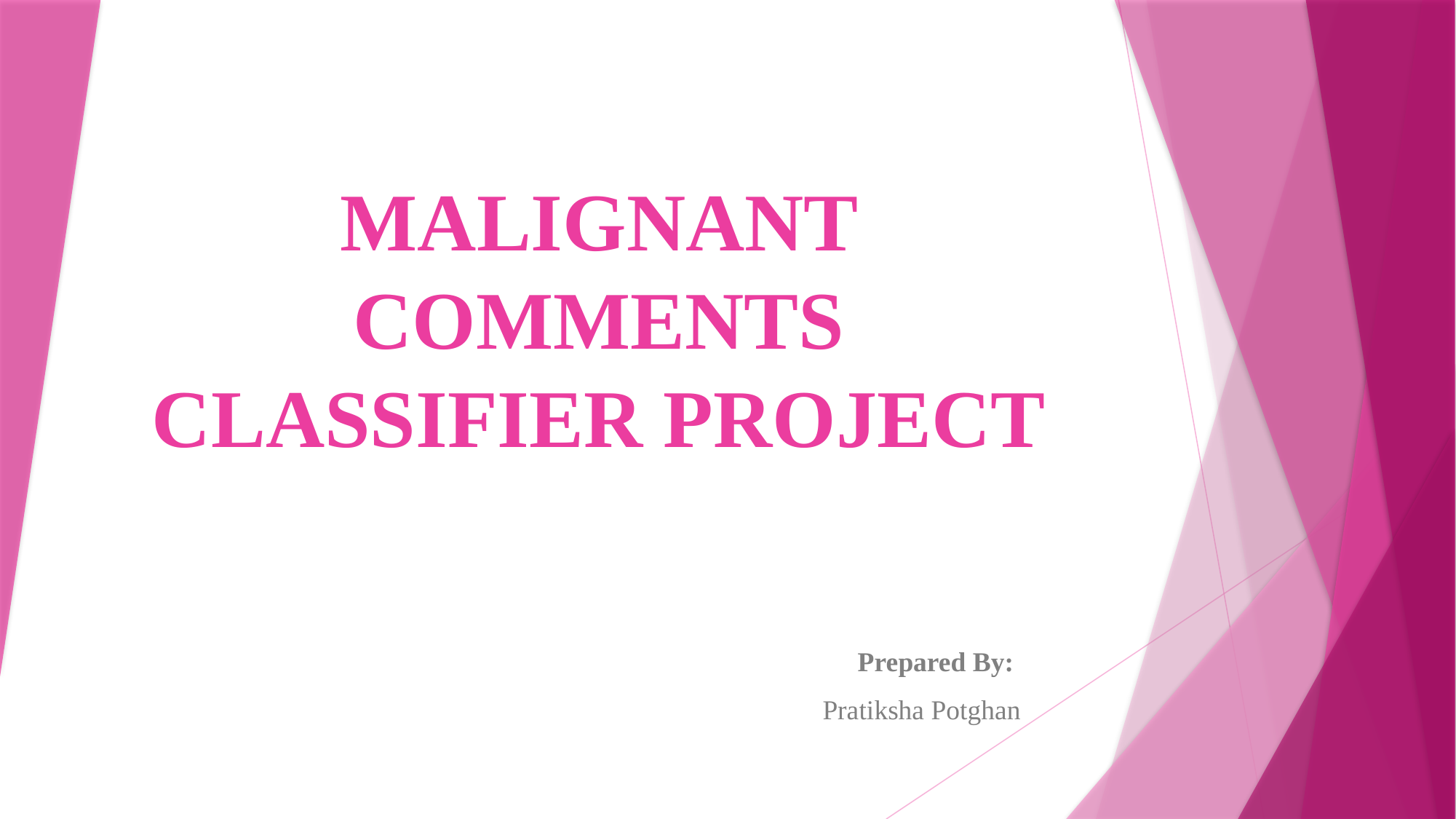

# MALIGNANT COMMENTS CLASSIFIER PROJECT
Prepared By:
Pratiksha Potghan